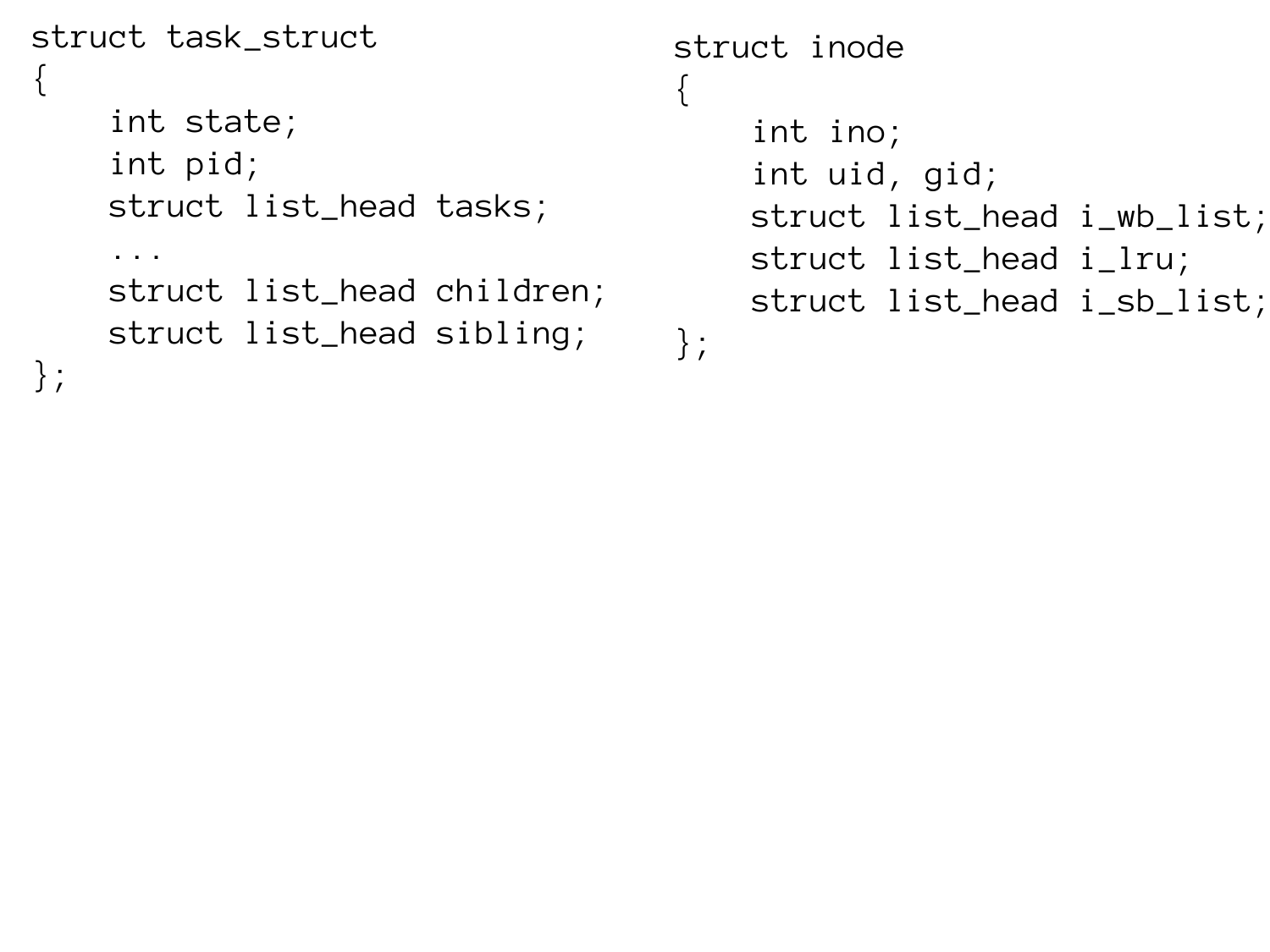

struct task_struct
{
    int state;
    int pid;
    struct list_head tasks;
    ...
    struct list_head children;
    struct list_head sibling;
};
struct inode
{
    int ino;
    int uid, gid;
    struct list_head i_wb_list;
    struct list_head i_lru;
    struct list_head i_sb_list;
};